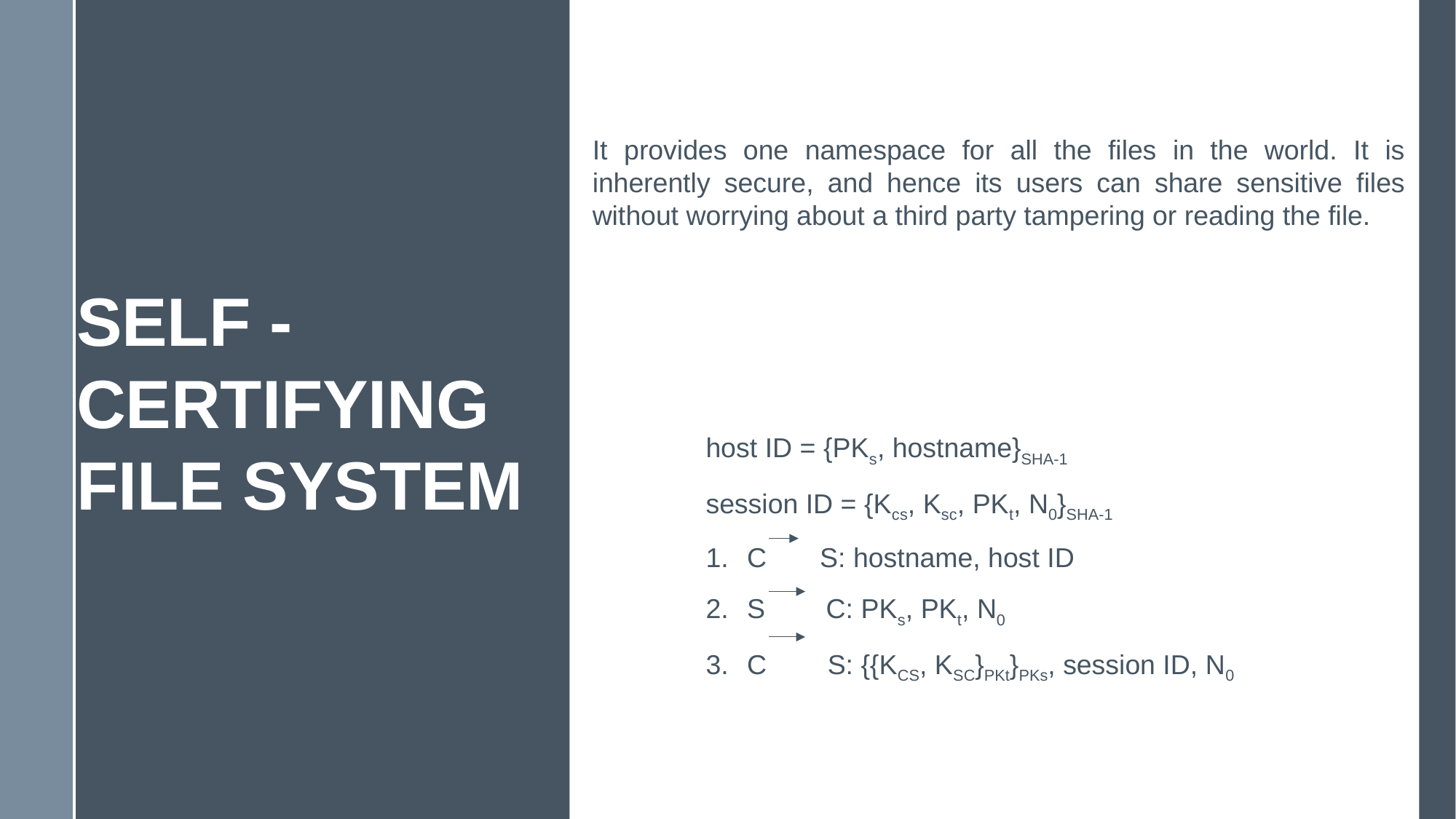

It provides one namespace for all the files in the world. It is inherently secure, and hence its users can share sensitive files without worrying about a third party tampering or reading the file.
SELF -CERTIFYING FILE SYSTEM
host ID = {PKs, hostname}SHA-1
session ID = {Kcs, Ksc, PKt, N0}SHA-1
C       S: hostname, host ID
S        C: PKs, PKt, N0
C        S: {{KCS, KSC}PKt}PKs, session ID, N0